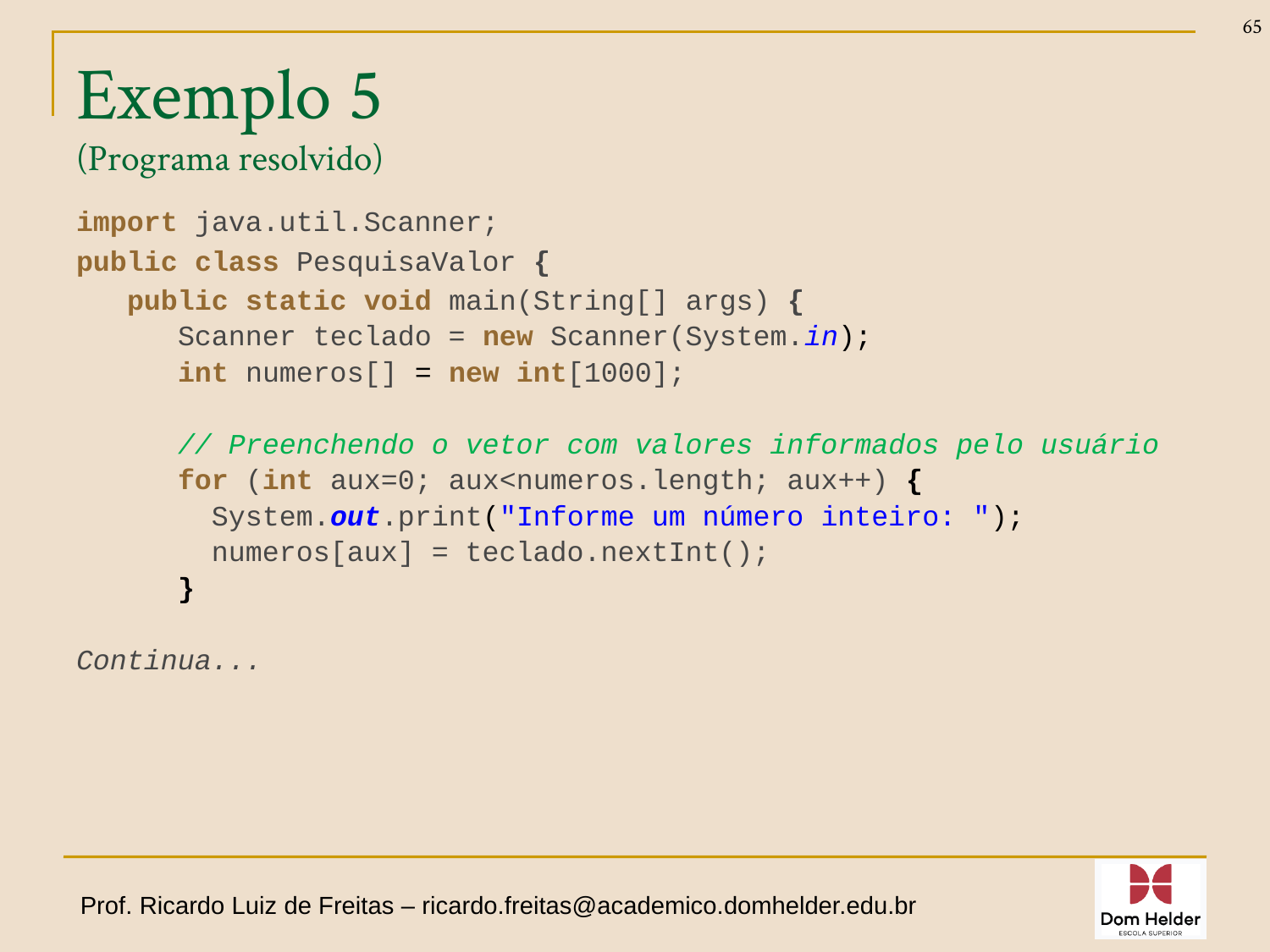

65
# Exemplo 5 (Programa resolvido)
import java.util.Scanner;
public class PesquisaValor {
   public static void main(String[] args) {
      Scanner teclado = new Scanner(System.in);
      int numeros[] = new int[1000];

      // Preenchendo o vetor com valores informados pelo usuário
      for (int aux=0; aux<numeros.length; aux++) {
        System.out.print("Informe um número inteiro: ");
        numeros[aux] = teclado.nextInt();
      }

Continua...